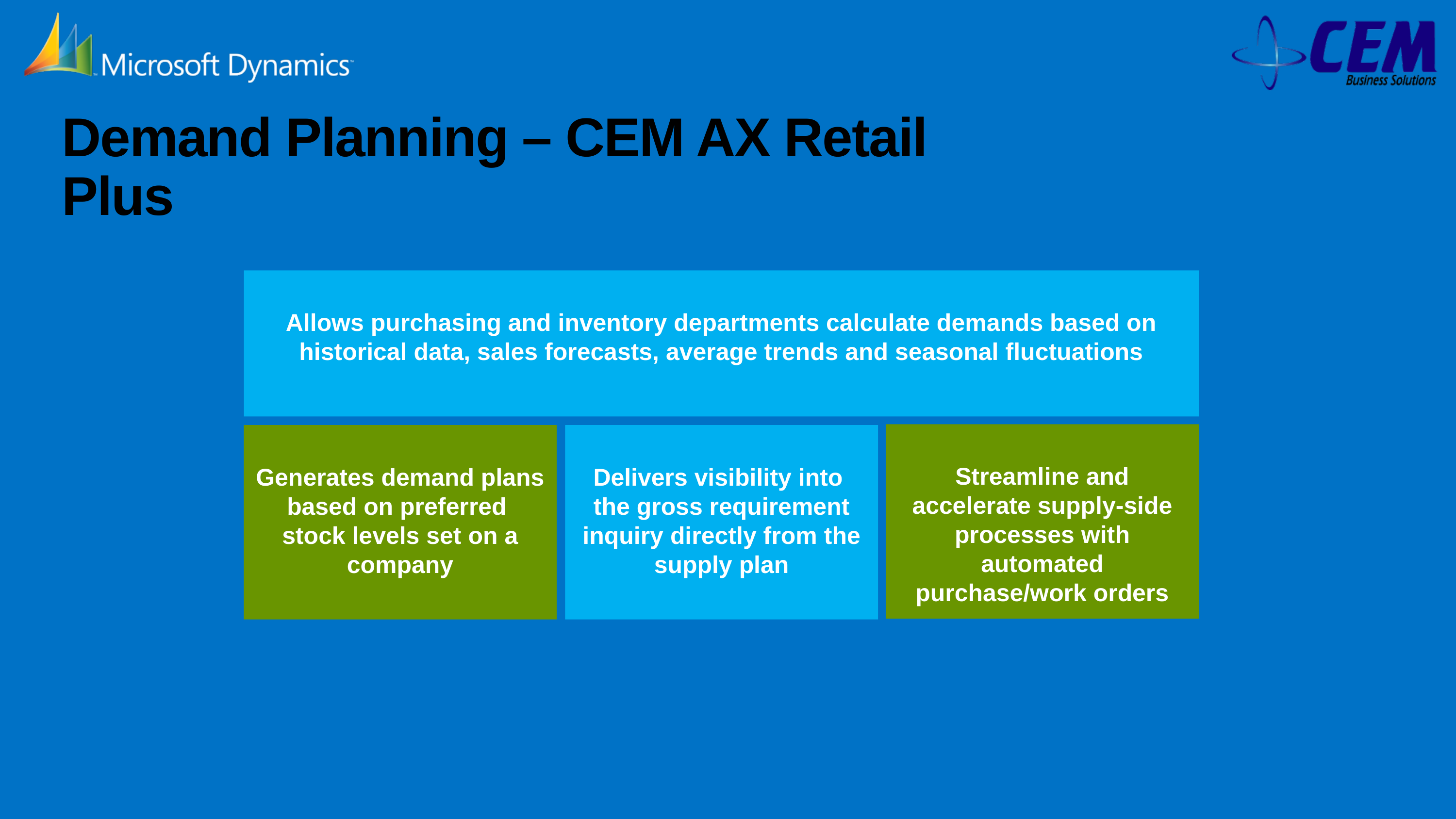

# Demand Planning – CEM AX Retail Plus

Allows purchasing and inventory departments calculate demands based on historical data, sales forecasts, average trends and seasonal fluctuations

Streamline and accelerate supply-side processes with automated purchase/work orders

Generates demand plans based on preferred
stock levels set on a company

Delivers visibility into
the gross requirement inquiry directly from the supply plan